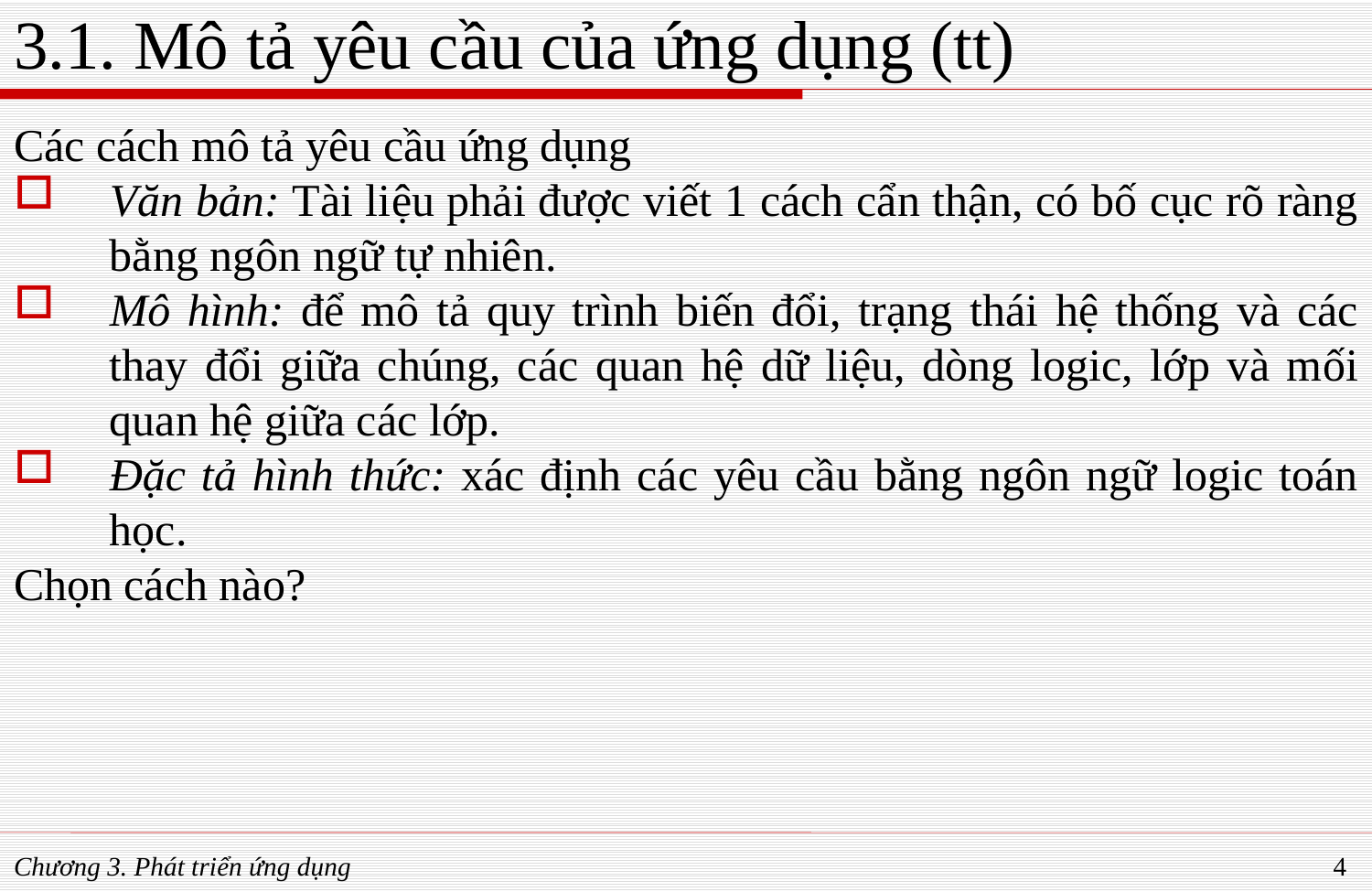

# 3.1. Mô tả yêu cầu của ứng dụng (tt)
Các cách mô tả yêu cầu ứng dụng
Văn bản: Tài liệu phải được viết 1 cách cẩn thận, có bố cục rõ ràng bằng ngôn ngữ tự nhiên.
Mô hình: để mô tả quy trình biến đổi, trạng thái hệ thống và các thay đổi giữa chúng, các quan hệ dữ liệu, dòng logic, lớp và mối quan hệ giữa các lớp.
Đặc tả hình thức: xác định các yêu cầu bằng ngôn ngữ logic toán học.
Chọn cách nào?
Chương 3. Phát triển ứng dụng
4